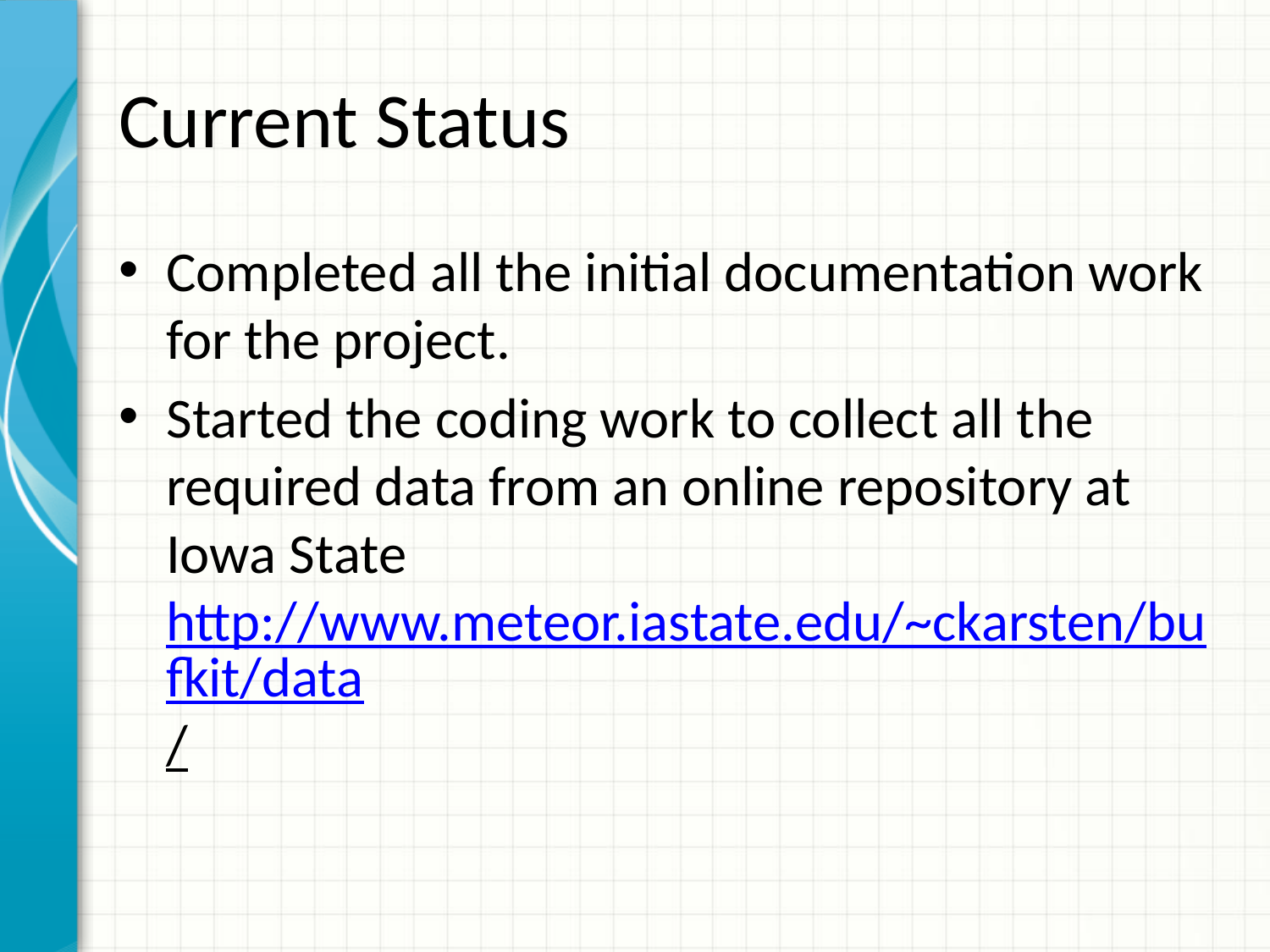

# Current Status
Completed all the initial documentation work for the project.
Started the coding work to collect all the required data from an online repository at Iowa State http://www.meteor.iastate.edu/~ckarsten/bufkit/data/